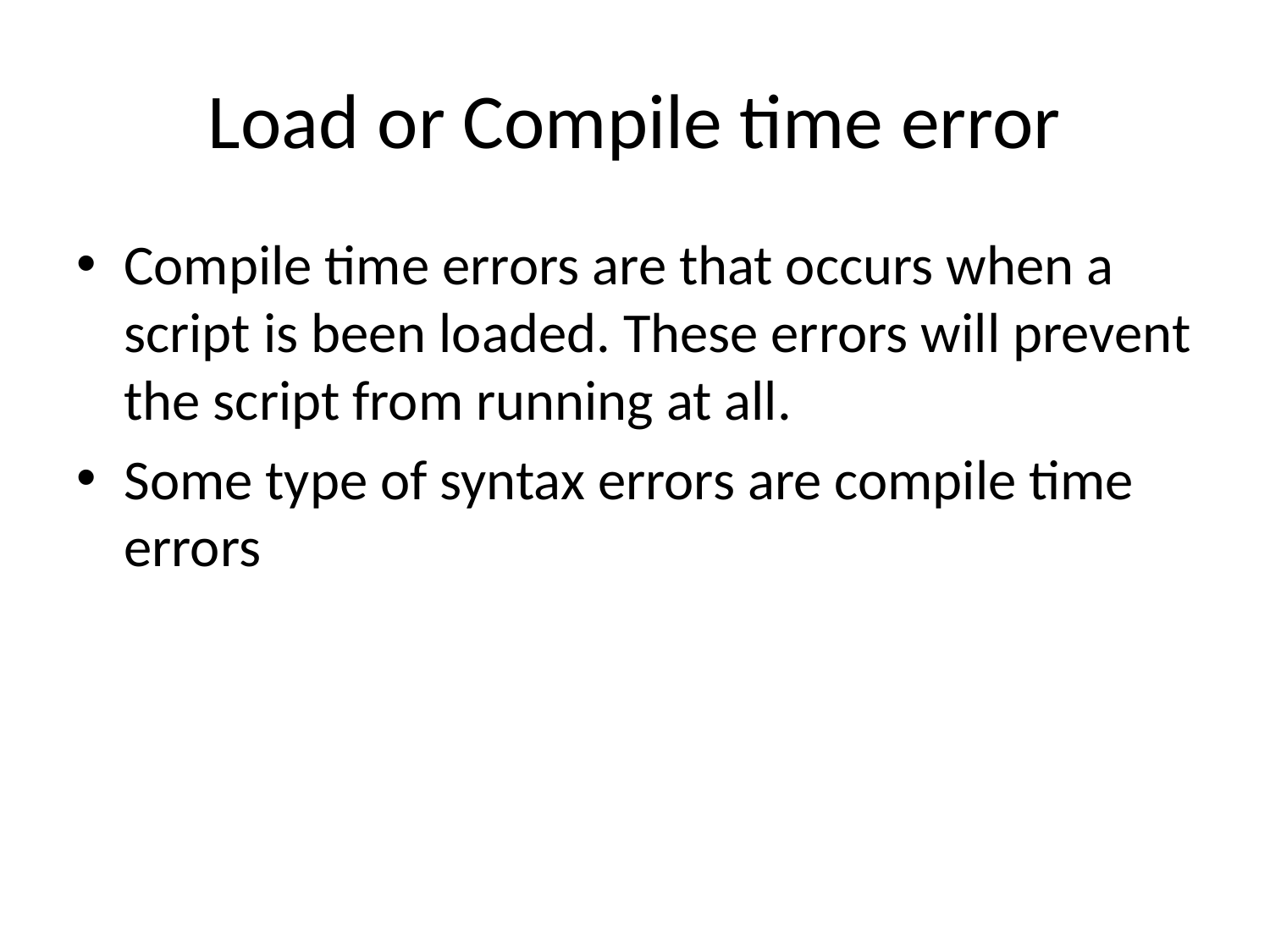

# Load or Compile time error
Compile time errors are that occurs when a script is been loaded. These errors will prevent the script from running at all.
Some type of syntax errors are compile time errors